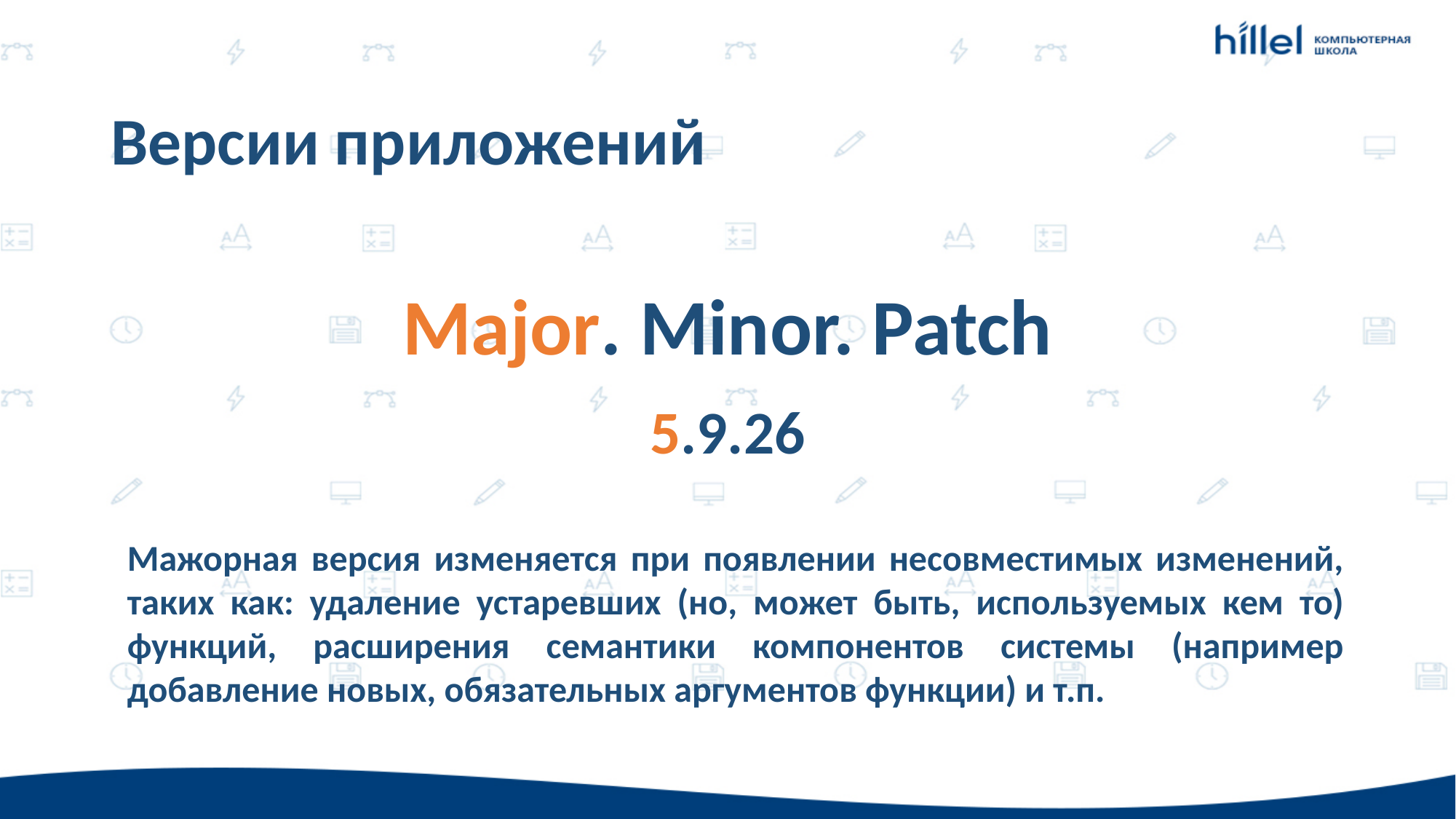

# Версии приложений
Major. Minor. Patch
5.9.26
Мажорная версия изменяется при появлении несовместимых изменений, таких как: удаление устаревших (но, может быть, используемых кем то) функций, расширения семантики компонентов системы (например добавление новых, обязательных аргументов функции) и т.п.